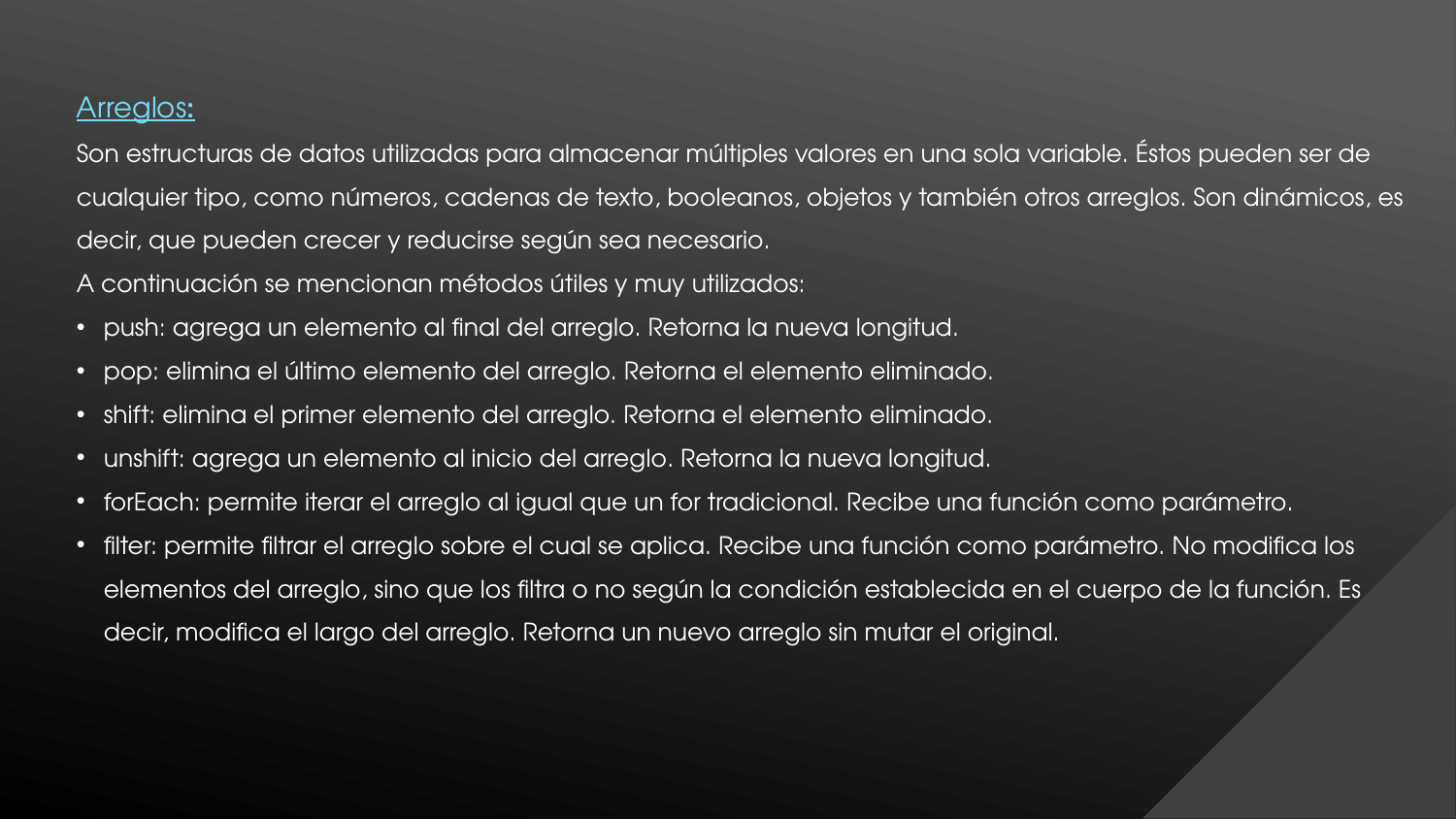

Arreglos:
Son estructuras de datos utilizadas para almacenar múltiples valores en una sola variable. Éstos pueden ser de cualquier tipo, como números, cadenas de texto, booleanos, objetos y también otros arreglos. Son dinámicos, es decir, que pueden crecer y reducirse según sea necesario.
A continuación se mencionan métodos útiles y muy utilizados:
push: agrega un elemento al final del arreglo. Retorna la nueva longitud.
pop: elimina el último elemento del arreglo. Retorna el elemento eliminado.
shift: elimina el primer elemento del arreglo. Retorna el elemento eliminado.
unshift: agrega un elemento al inicio del arreglo. Retorna la nueva longitud.
forEach: permite iterar el arreglo al igual que un for tradicional. Recibe una función como parámetro.
filter: permite filtrar el arreglo sobre el cual se aplica. Recibe una función como parámetro. No modifica los elementos del arreglo, sino que los filtra o no según la condición establecida en el cuerpo de la función. Es decir, modifica el largo del arreglo. Retorna un nuevo arreglo sin mutar el original.